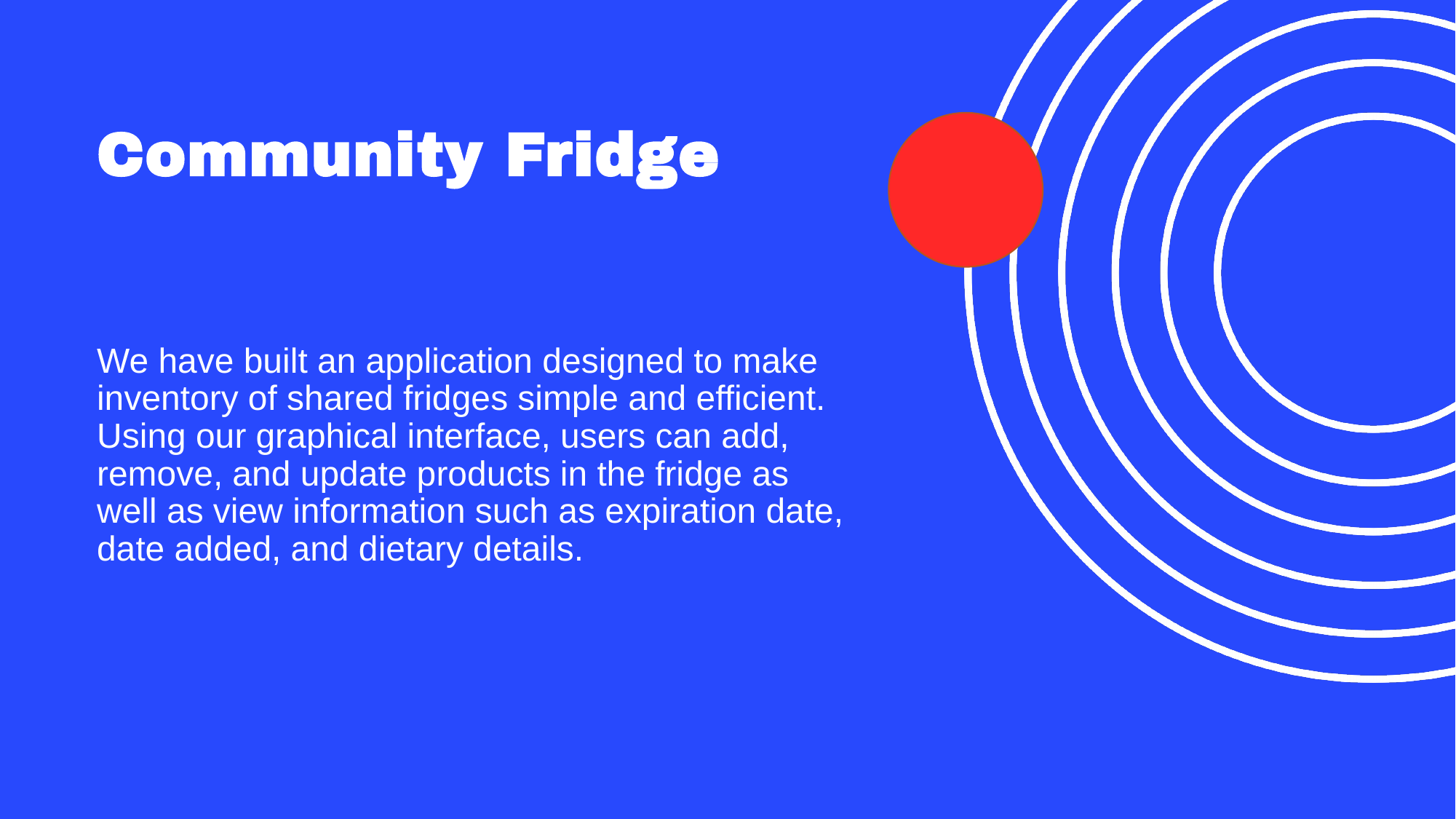

# Community Fridge

We have built an application designed to make inventory of shared fridges simple and efficient. Using our graphical interface, users can add, remove, and update products in the fridge as well as view information such as expiration date, date added, and dietary details.